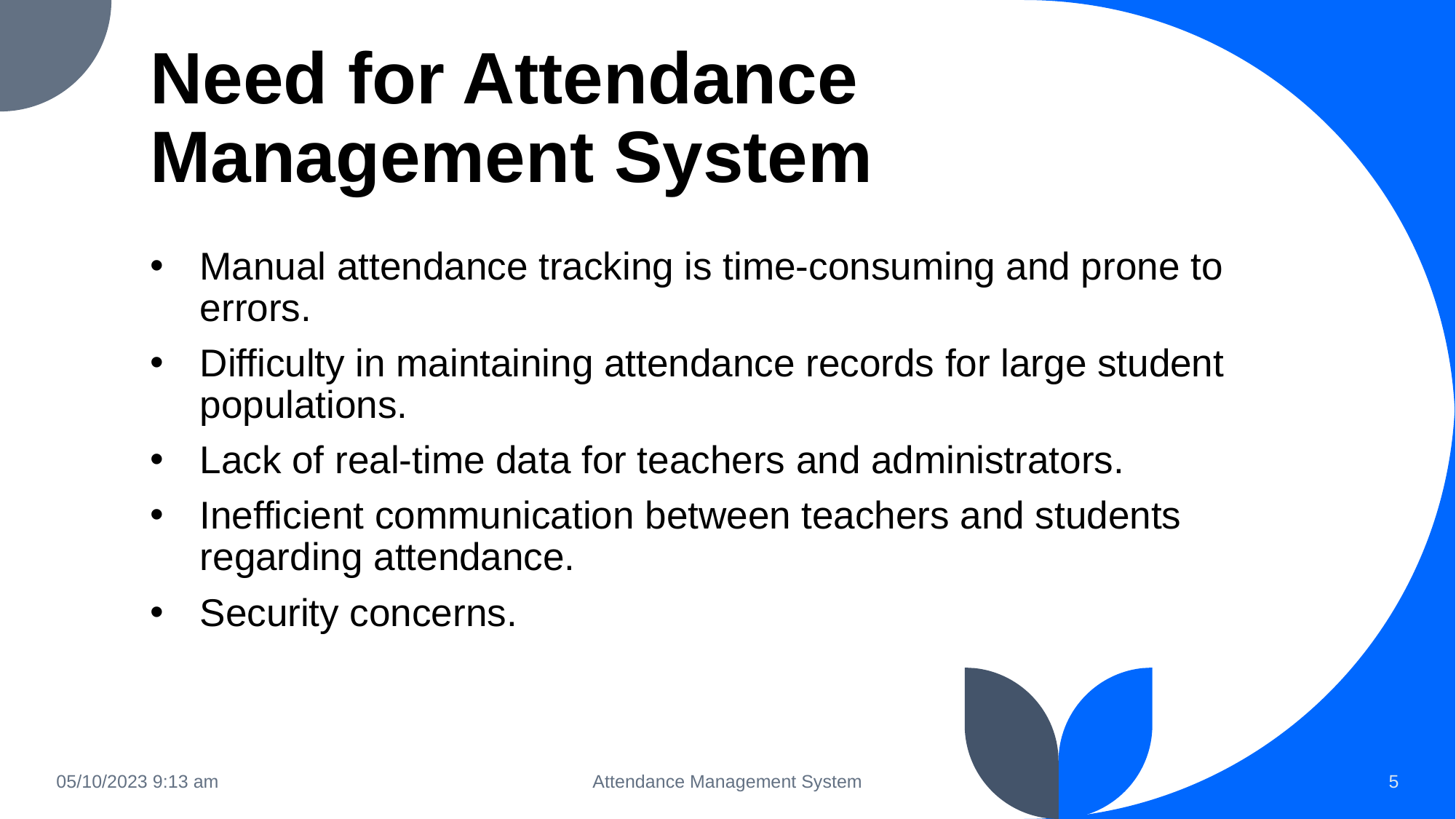

# Need for Attendance Management System
Manual attendance tracking is time-consuming and prone to errors.
Difficulty in maintaining attendance records for large student populations.
Lack of real-time data for teachers and administrators.
Inefficient communication between teachers and students regarding attendance.
Security concerns.
05/10/2023 9:13 am
Attendance Management System
5